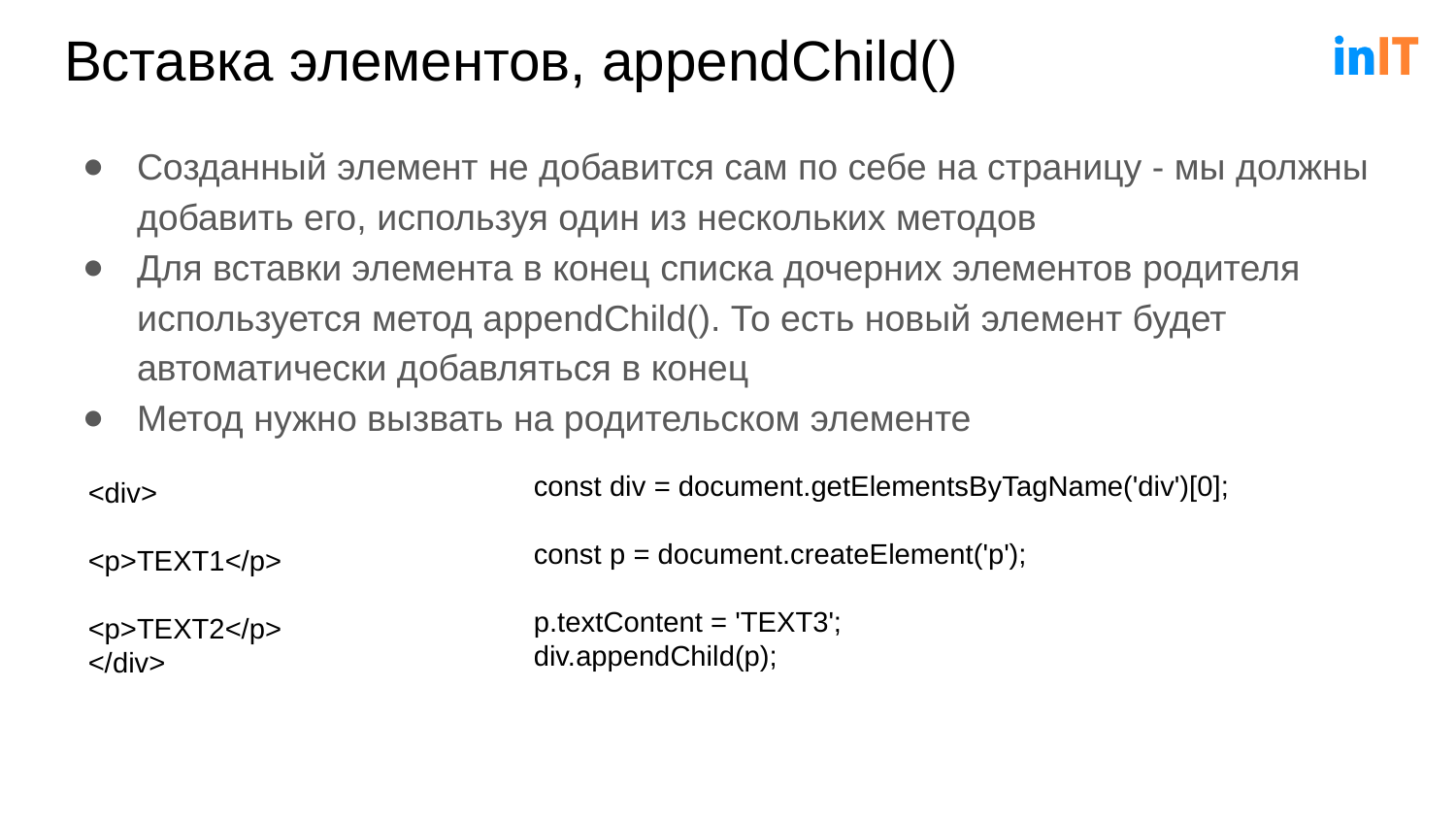

# Вставка элементов, appendChild()
Созданный элемент не добавится сам по себе на страницу - мы должны добавить его, используя один из нескольких методов
Для вставки элемента в конец списка дочерних элементов родителя используется метод appendChild(). То есть новый элемент будет автоматически добавляться в конец
Метод нужно вызвать на родительском элементе
const div = document.getElementsByTagName('div')[0];

const p = document.createElement('p');

p.textContent = 'TEXT3';
div.appendChild(p);
<div>
	<p>TEXT1</p>
	<p>TEXT2</p>
</div>